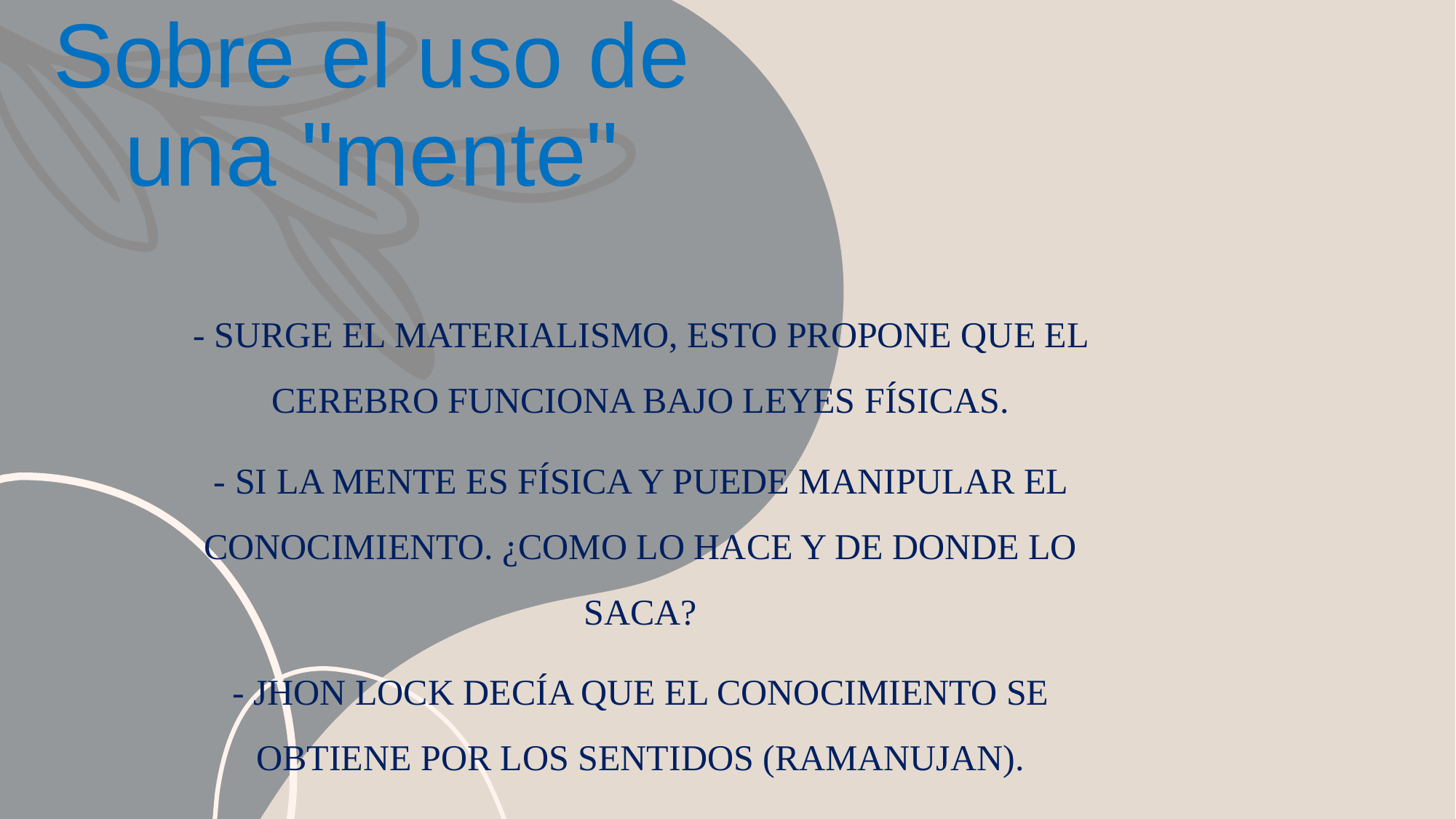

# Sobre el uso de una "mente"
- Surge el materialismo, esto propone que el cerebro funciona bajo leyes físicas.
- Si la mente es física y puede manipular el conocimiento. ¿Como lo hace y de donde lo saca?
- Jhon Lock decía que el conocimiento se obtiene por los sentidos (Ramanujan).